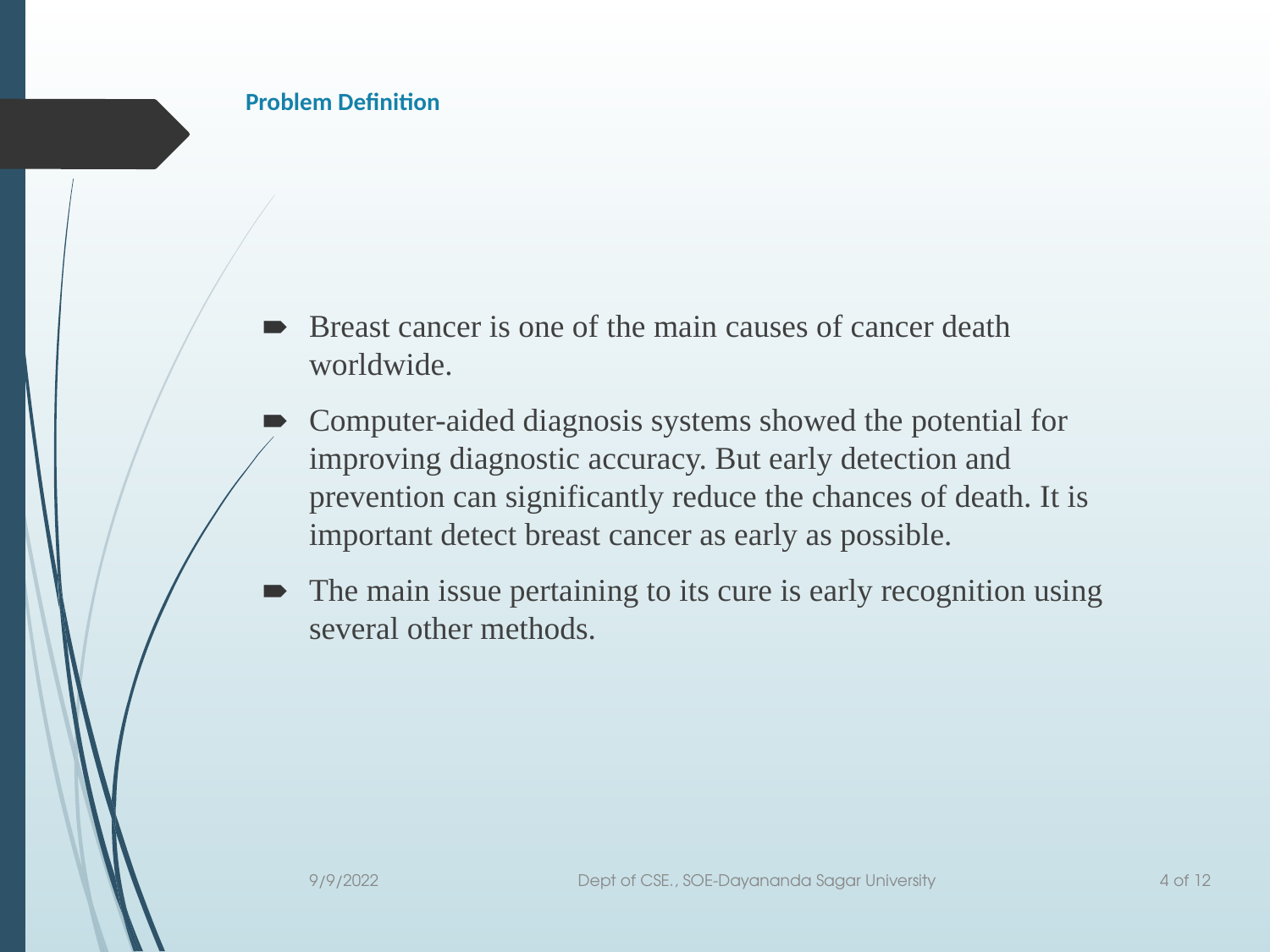

# Problem Definition

Breast cancer is one of the main causes of cancer death worldwide.
Computer-aided diagnosis systems showed the potential for improving diagnostic accuracy. But early detection and prevention can significantly reduce the chances of death. It is important detect breast cancer as early as possible.
The main issue pertaining to its cure is early recognition using several other methods.
9/9/2022
Dept of CSE., SOE-Dayananda Sagar University
4 of 12